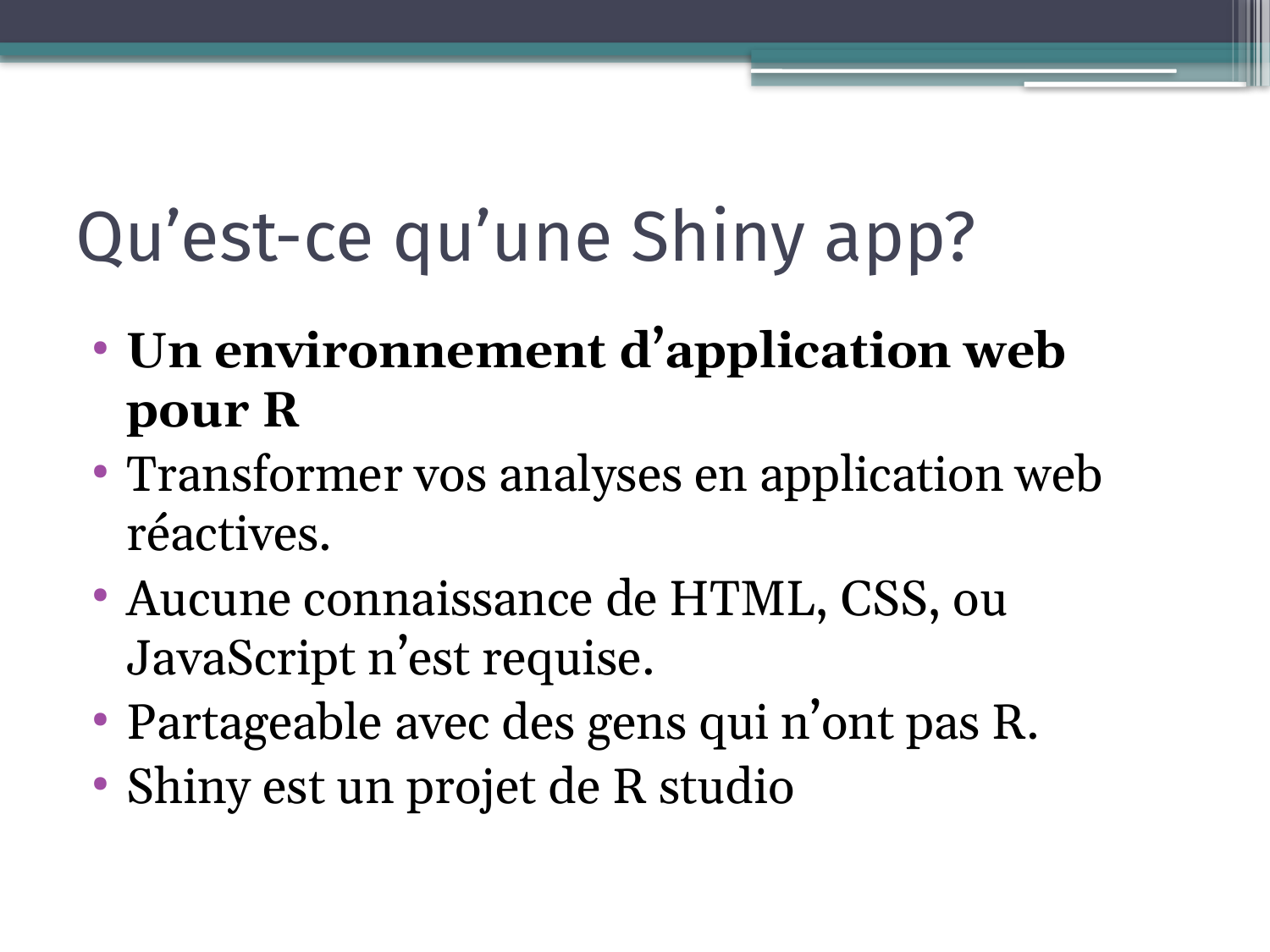

# Qu’est-ce qu’une Shiny app?
Un environnement d’application web pour R
Transformer vos analyses en application web réactives.
Aucune connaissance de HTML, CSS, ou JavaScript n’est requise.
Partageable avec des gens qui n’ont pas R.
Shiny est un projet de R studio